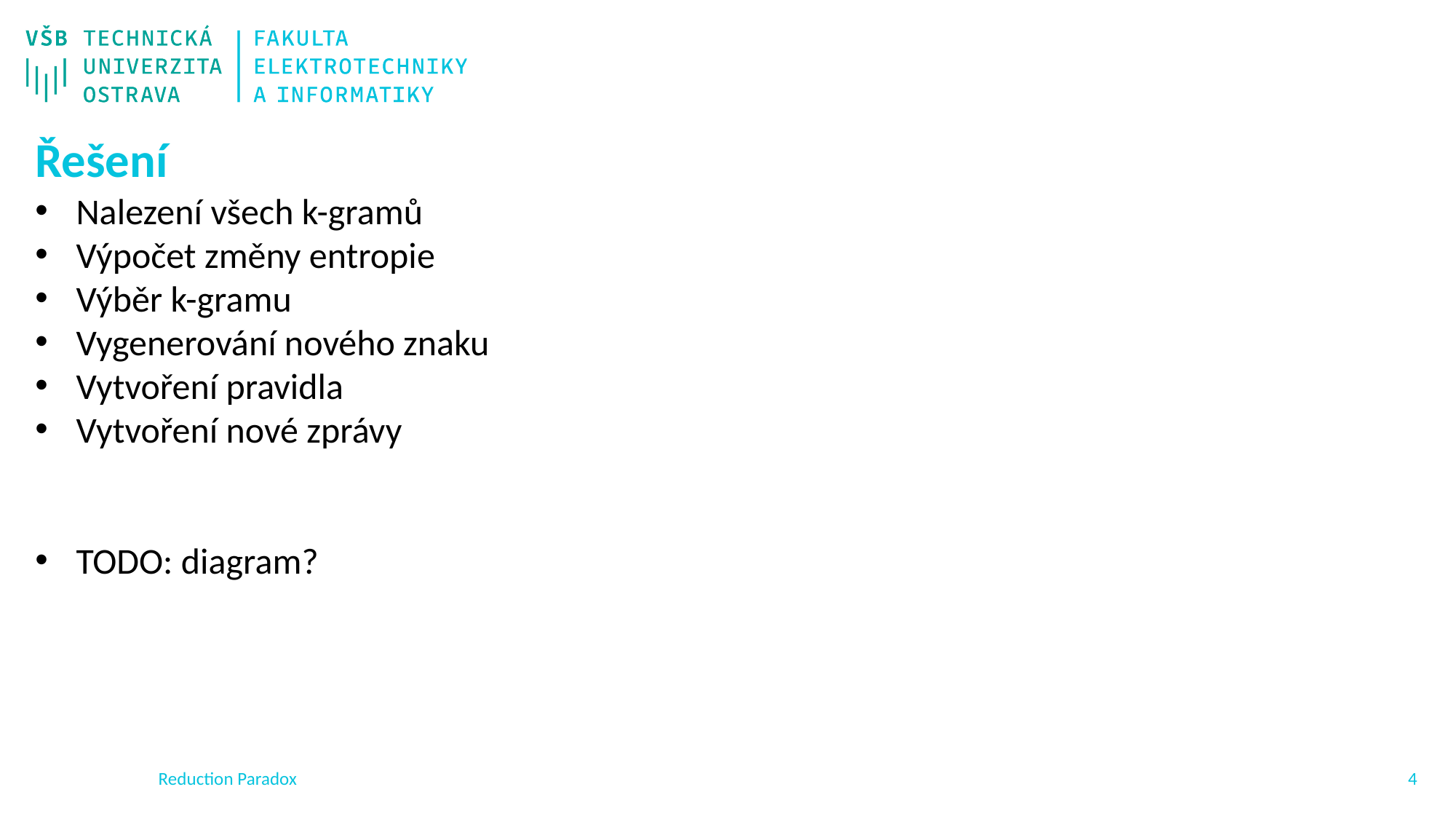

Řešení
Nalezení všech k-gramů
Výpočet změny entropie
Výběr k-gramu
Vygenerování nového znaku
Vytvoření pravidla
Vytvoření nové zprávy

TODO: diagram?
Reduction Paradox
4